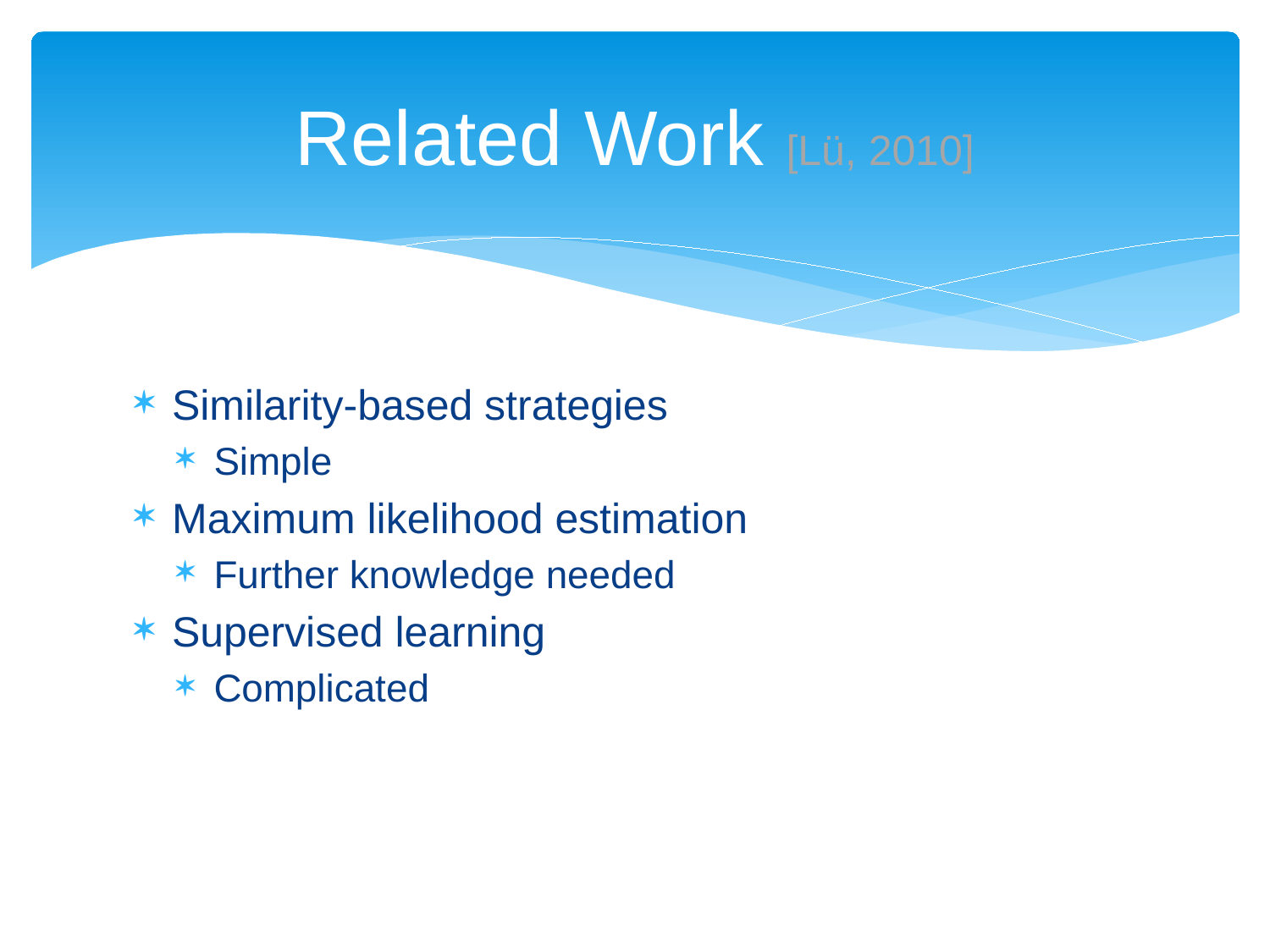

# Related Work [Lü, 2010]
Similarity-based strategies
Simple
Maximum likelihood estimation
Further knowledge needed
Supervised learning
Complicated